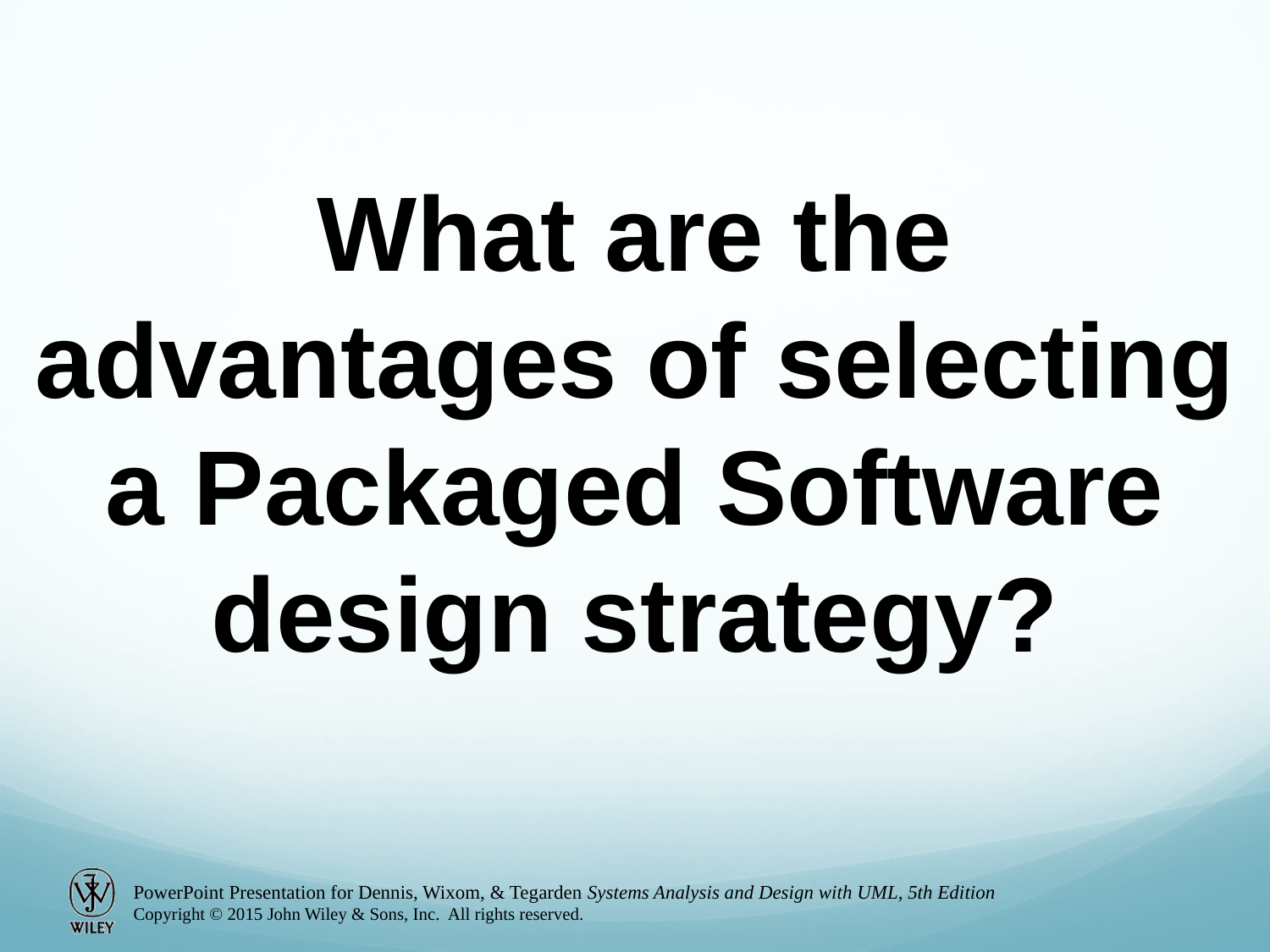

What are the advantages of selecting a Packaged Software design strategy?